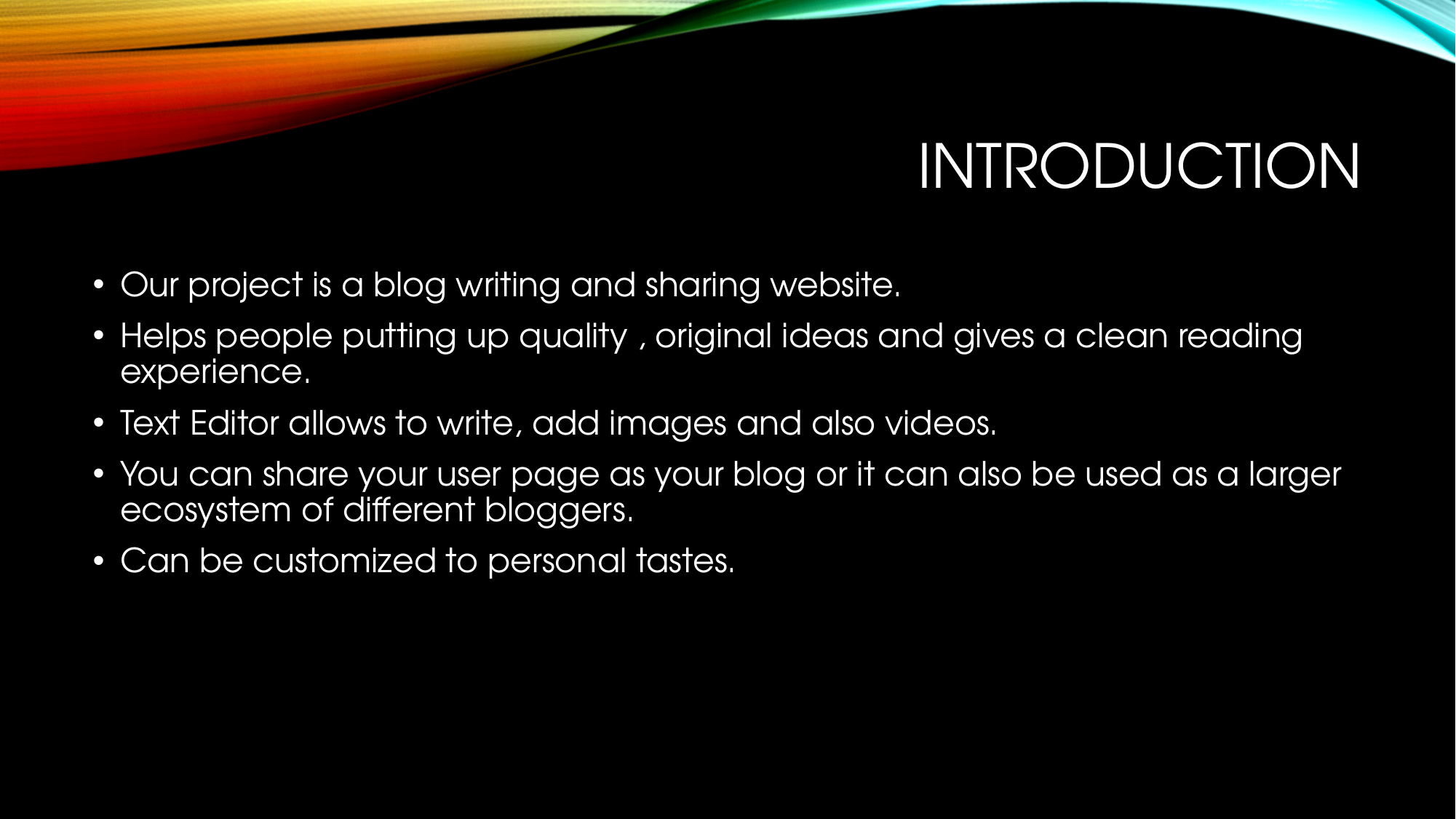

# introduction
Our project is a blog writing and sharing website.
Helps people putting up quality , original ideas and gives a clean reading experience.
Text Editor allows to write, add images and also videos.
You can share your user page as your blog or it can also be used as a larger ecosystem of different bloggers.
Can be customized to personal tastes.